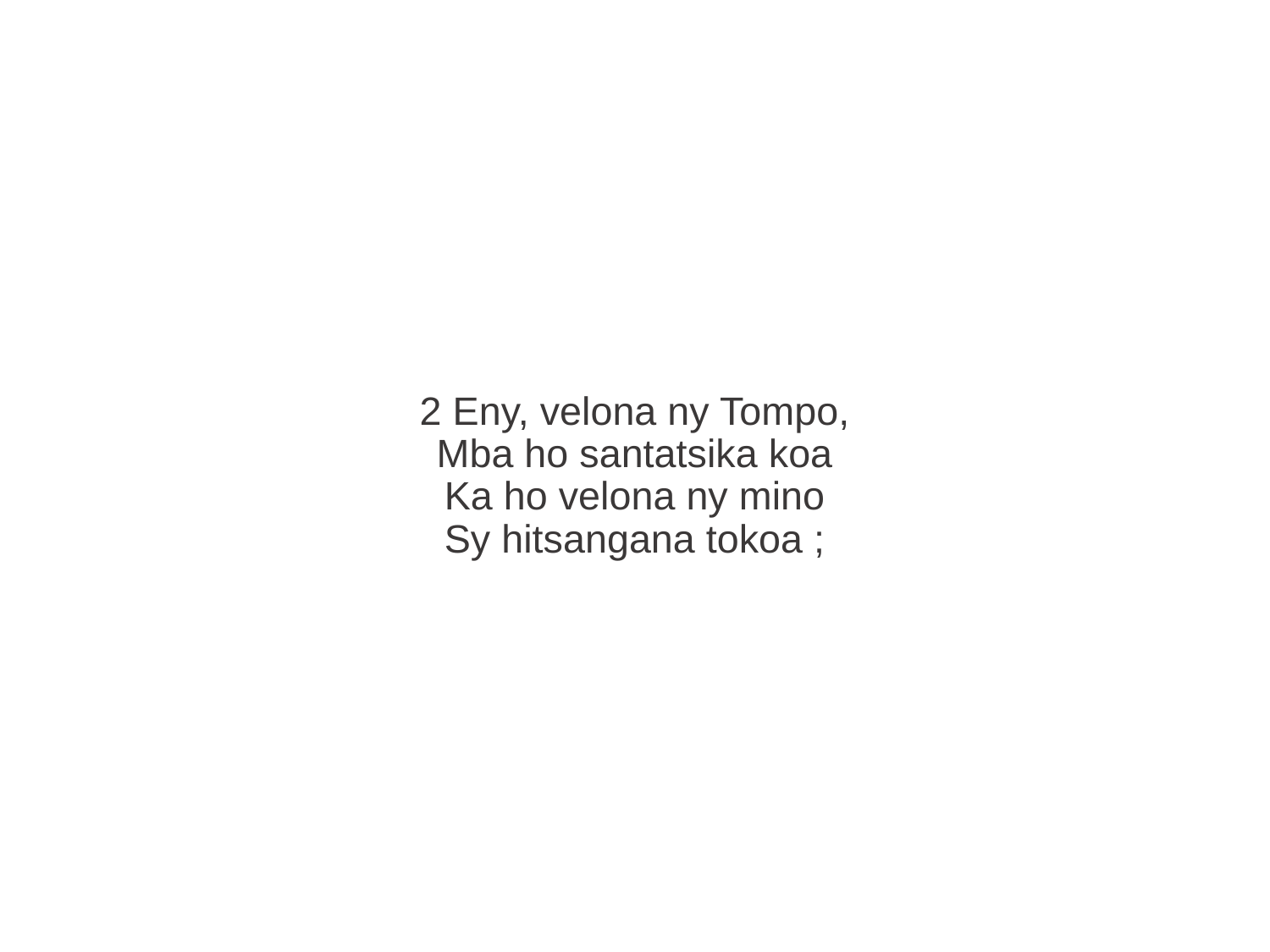

2 Eny, velona ny Tompo,
Mba ho santatsika koa
Ka ho velona ny mino
Sy hitsangana tokoa ;